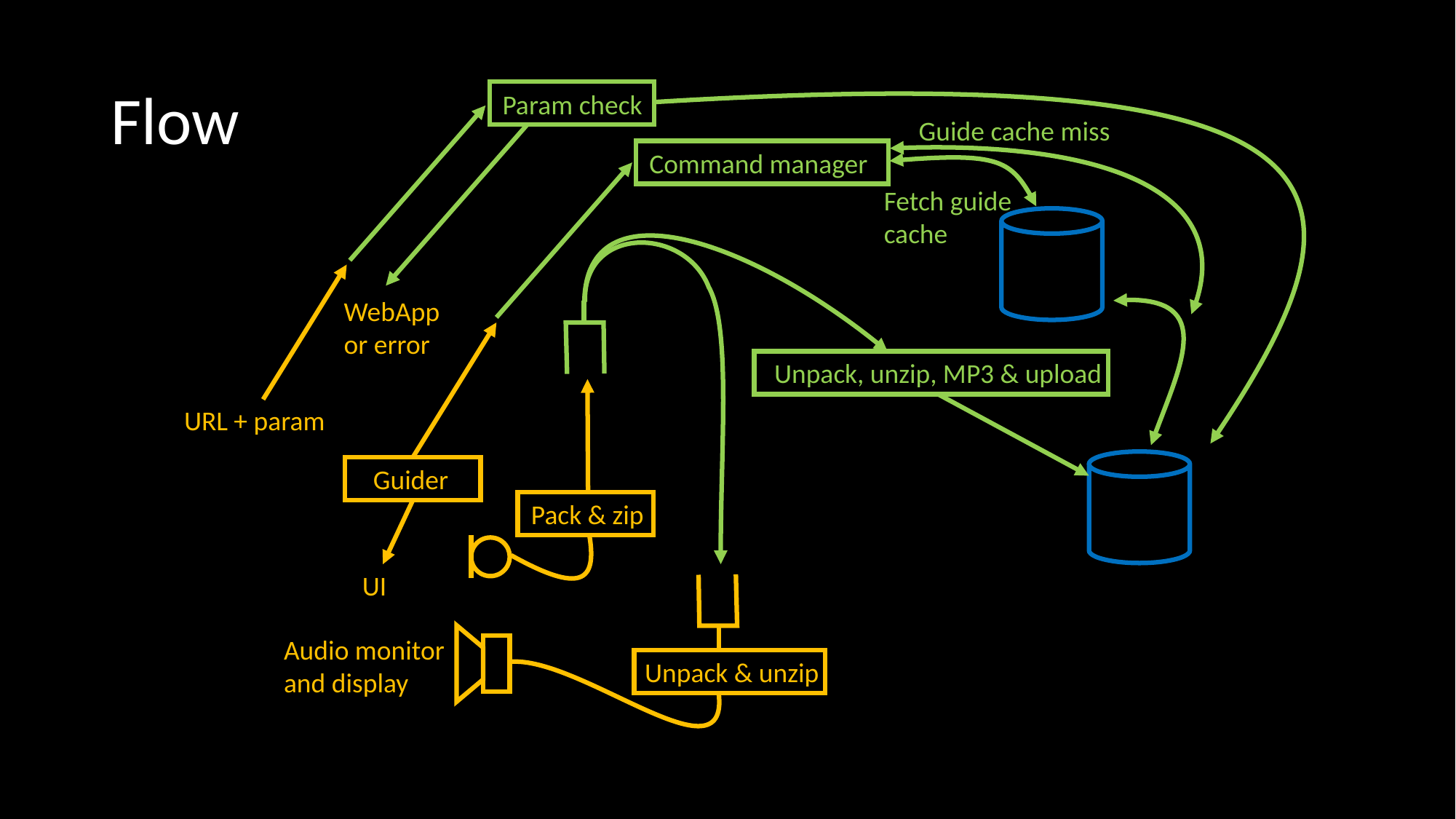

# Flow

Param check

Guide cache miss

Command manager

Fetch guide
cache

WebApp
or error

Unpack, unzip, MP3 & upload

URL + param

Guider

Pack & zip

UI

Audio monitor
and display

Unpack & unzip